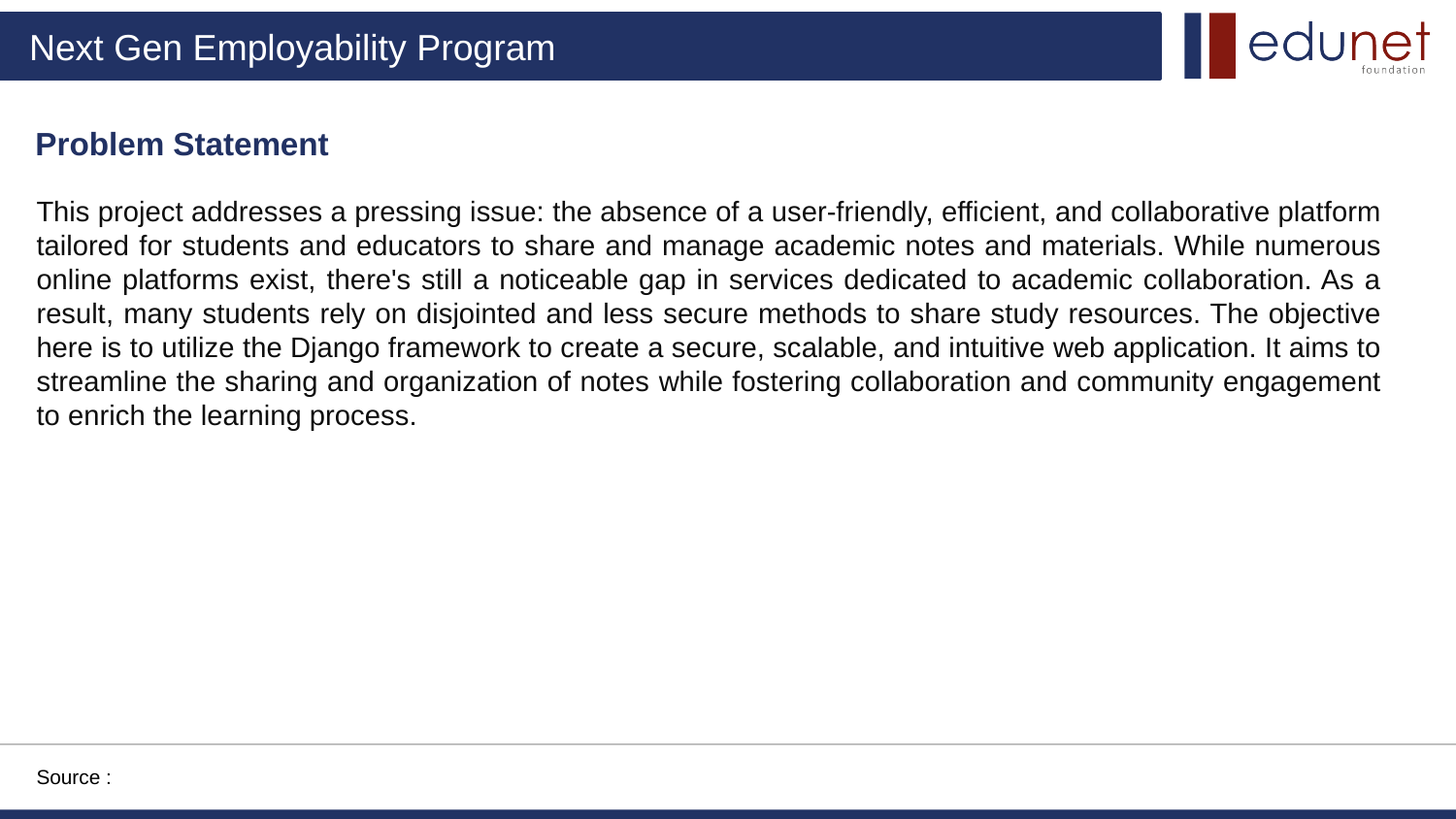

Problem Statement
This project addresses a pressing issue: the absence of a user-friendly, efficient, and collaborative platform tailored for students and educators to share and manage academic notes and materials. While numerous online platforms exist, there's still a noticeable gap in services dedicated to academic collaboration. As a result, many students rely on disjointed and less secure methods to share study resources. The objective here is to utilize the Django framework to create a secure, scalable, and intuitive web application. It aims to streamline the sharing and organization of notes while fostering collaboration and community engagement to enrich the learning process.
Source :